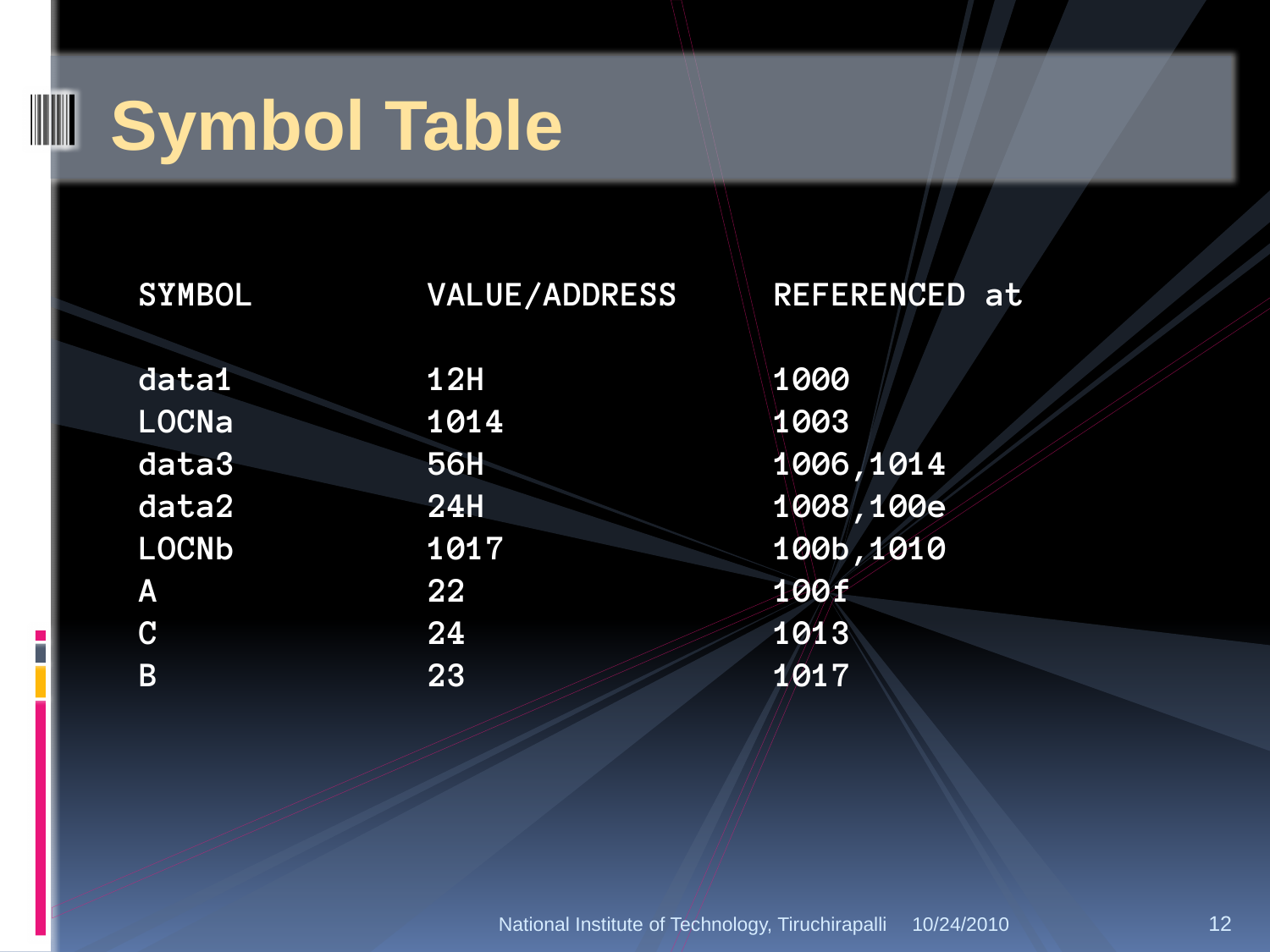

# Symbol Table
SYMBOL         VALUE/ADDRESS  	REFERENCED at

data1          12H            	1000
LOCNa          1014           	1003
data3          56H            	1006,1014
data2          24H            	1008,100e
LOCNb          1017           	100b,1010
A              22             	100f
C              24             	1013
B              23             	1017
National Institute of Technology, Tiruchirapalli
10/24/2010
12